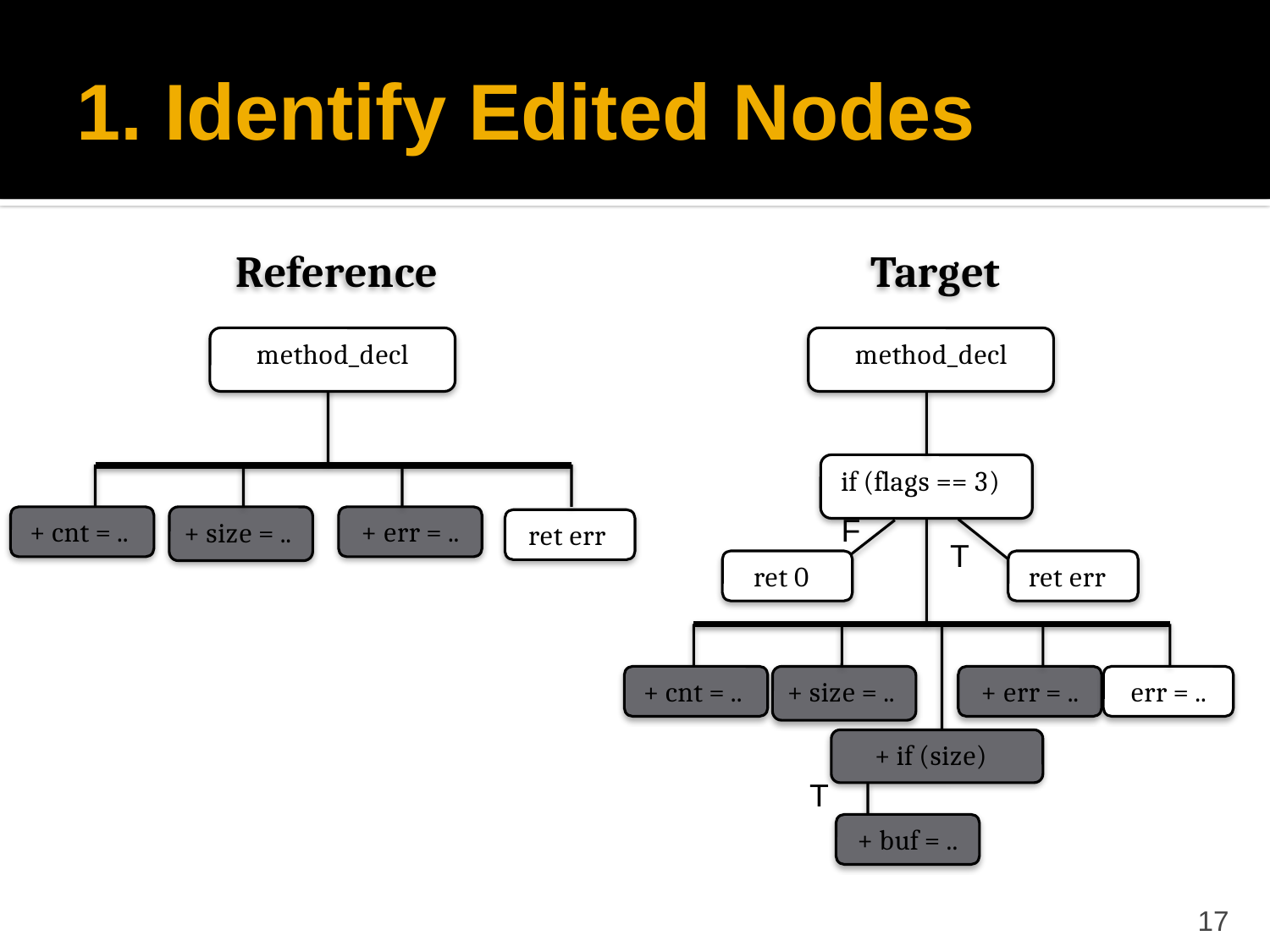

# 1. Identify Edited Nodes
Reference

method_decl

+ cnt = ..
+ size = ..
+ err = ..
ret err
Target
method_decl

if (flags == 3)

ret 0
F

T
ret err

+ cnt = ..
+ size = ..
+ err = ..
err = ..
+ if (size)
T

+ buf = ..
17